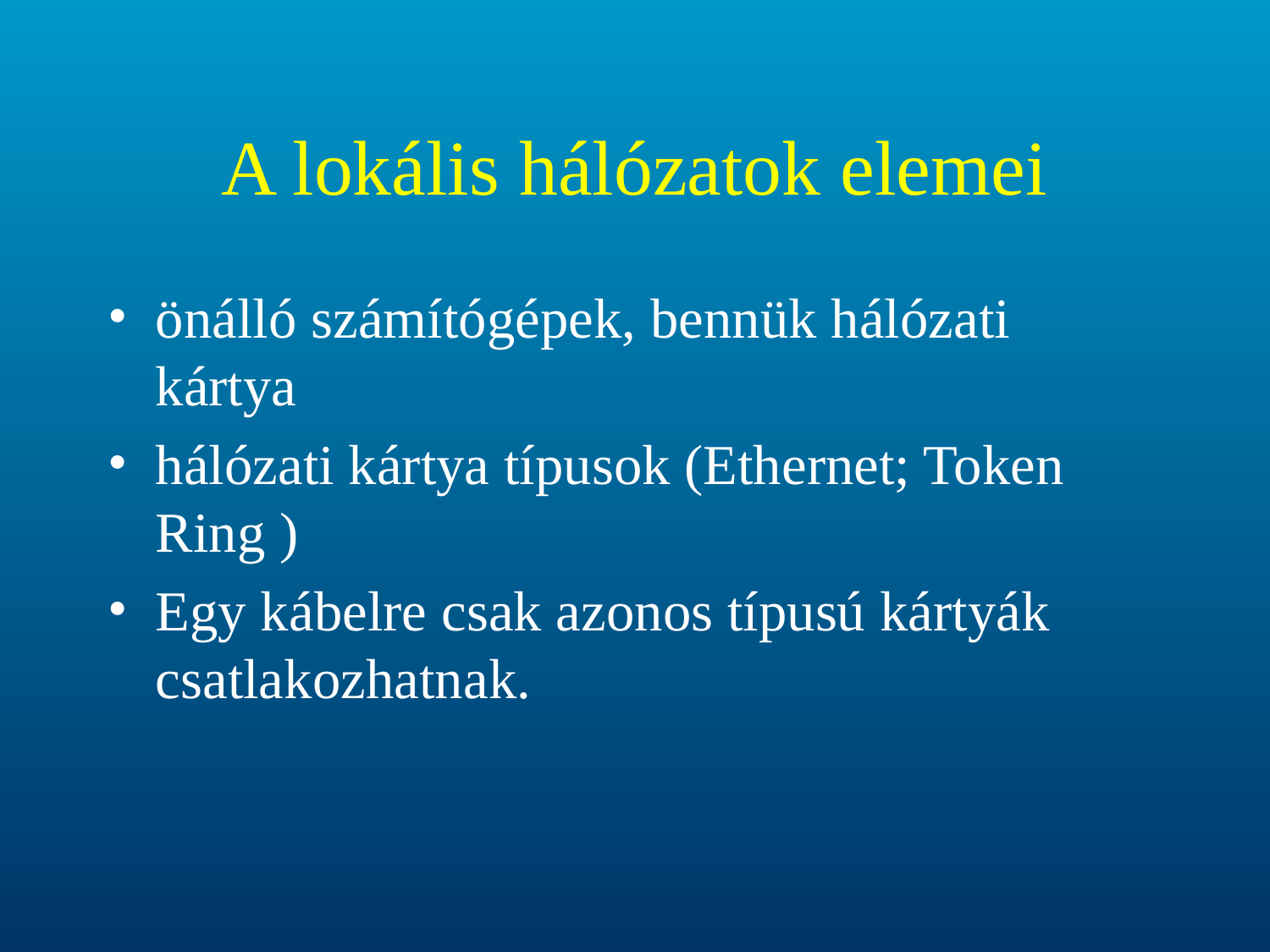

# A lokális hálózatok elemei
önálló számítógépek, bennük hálózati kártya
hálózati kártya típusok (Ethernet; Token Ring )
Egy kábelre csak azonos típusú kártyák csatlakozhatnak.